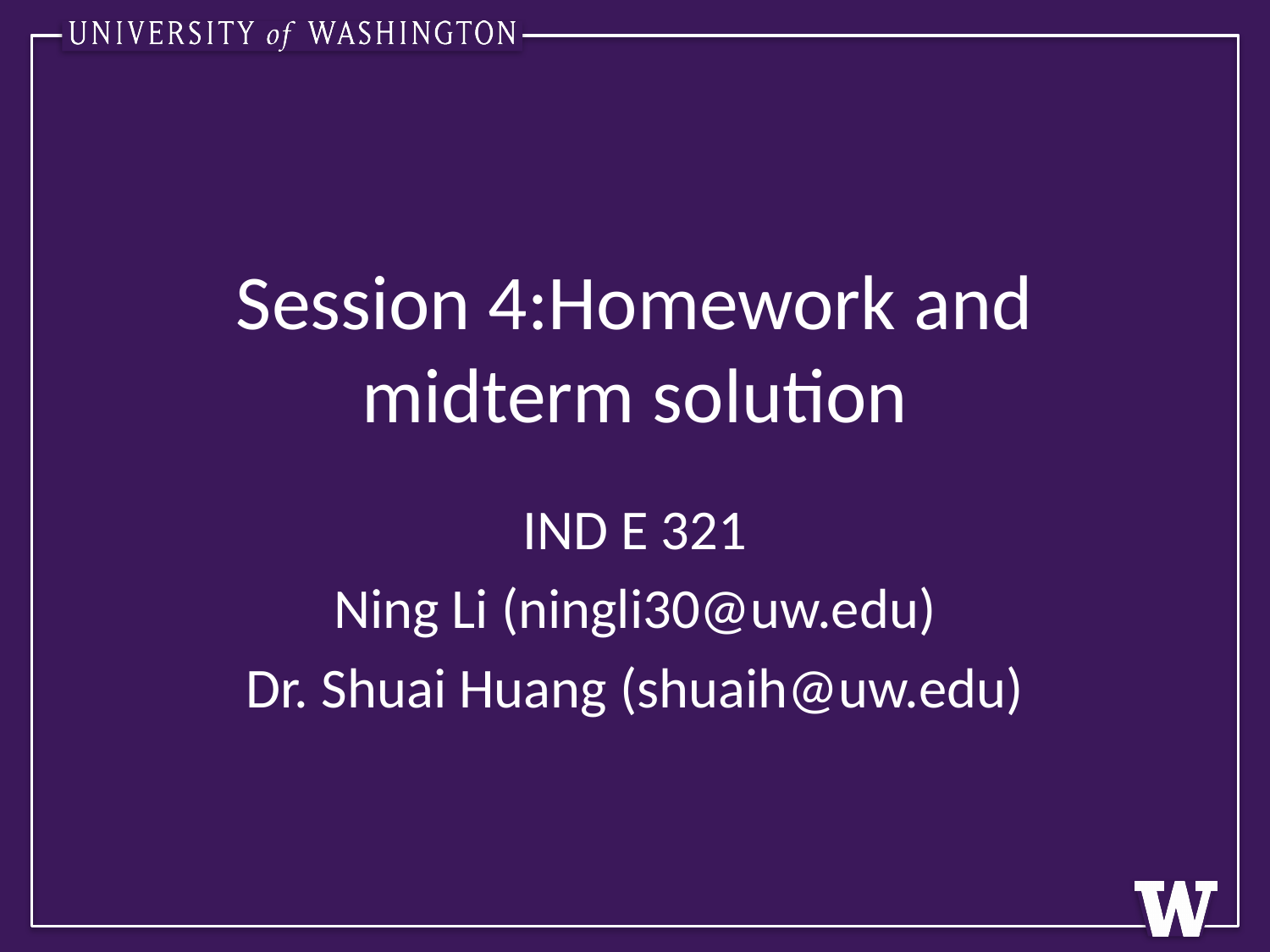

# Session 4:Homework and midterm solution
IND E 321
Ning Li (ningli30@uw.edu)
Dr. Shuai Huang (shuaih@uw.edu)